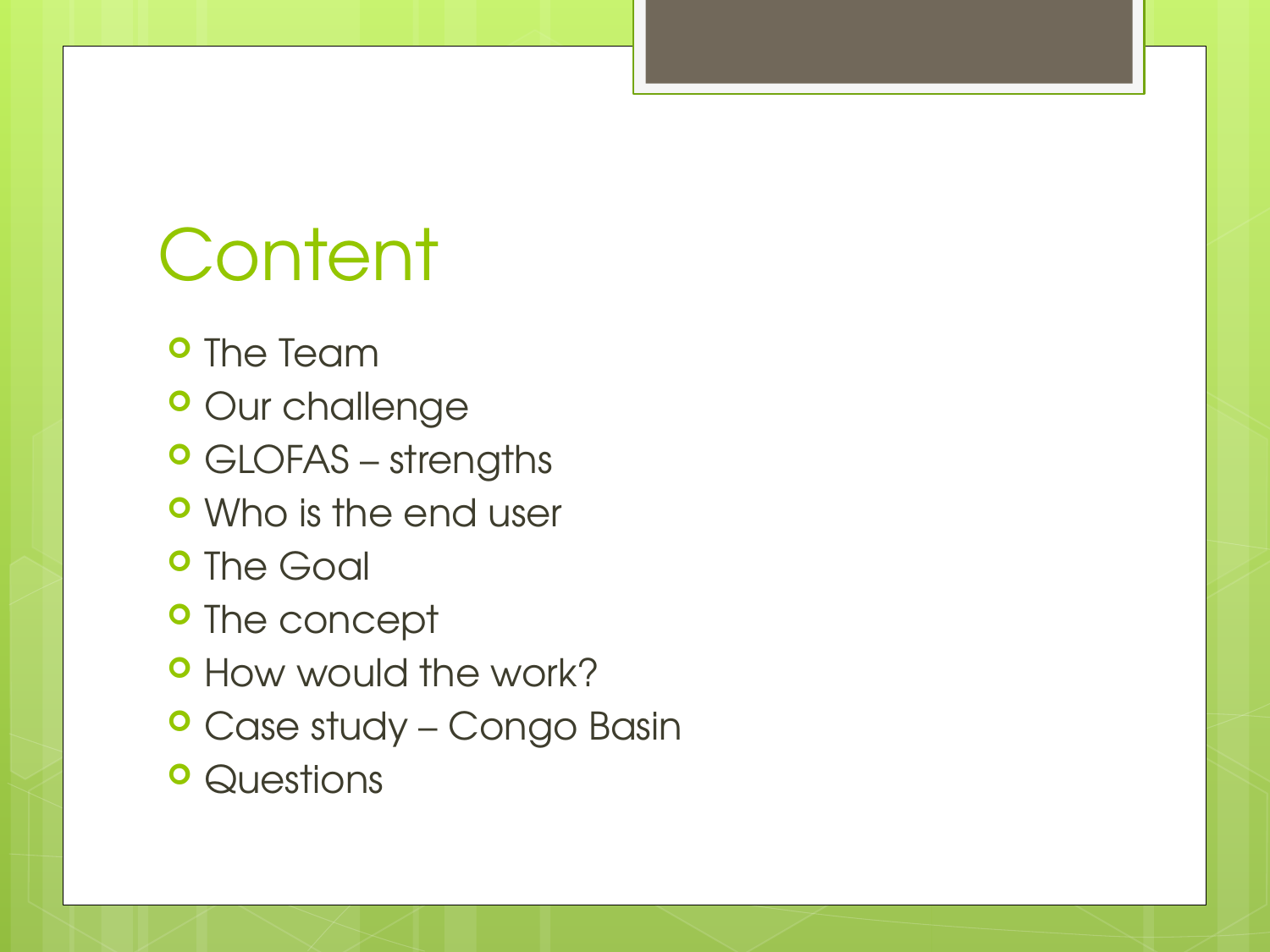

# Content
The Team
Our challenge
GLOFAS – strengths
Who is the end user
The Goal
The concept
How would the work?
Case study – Congo Basin
Questions